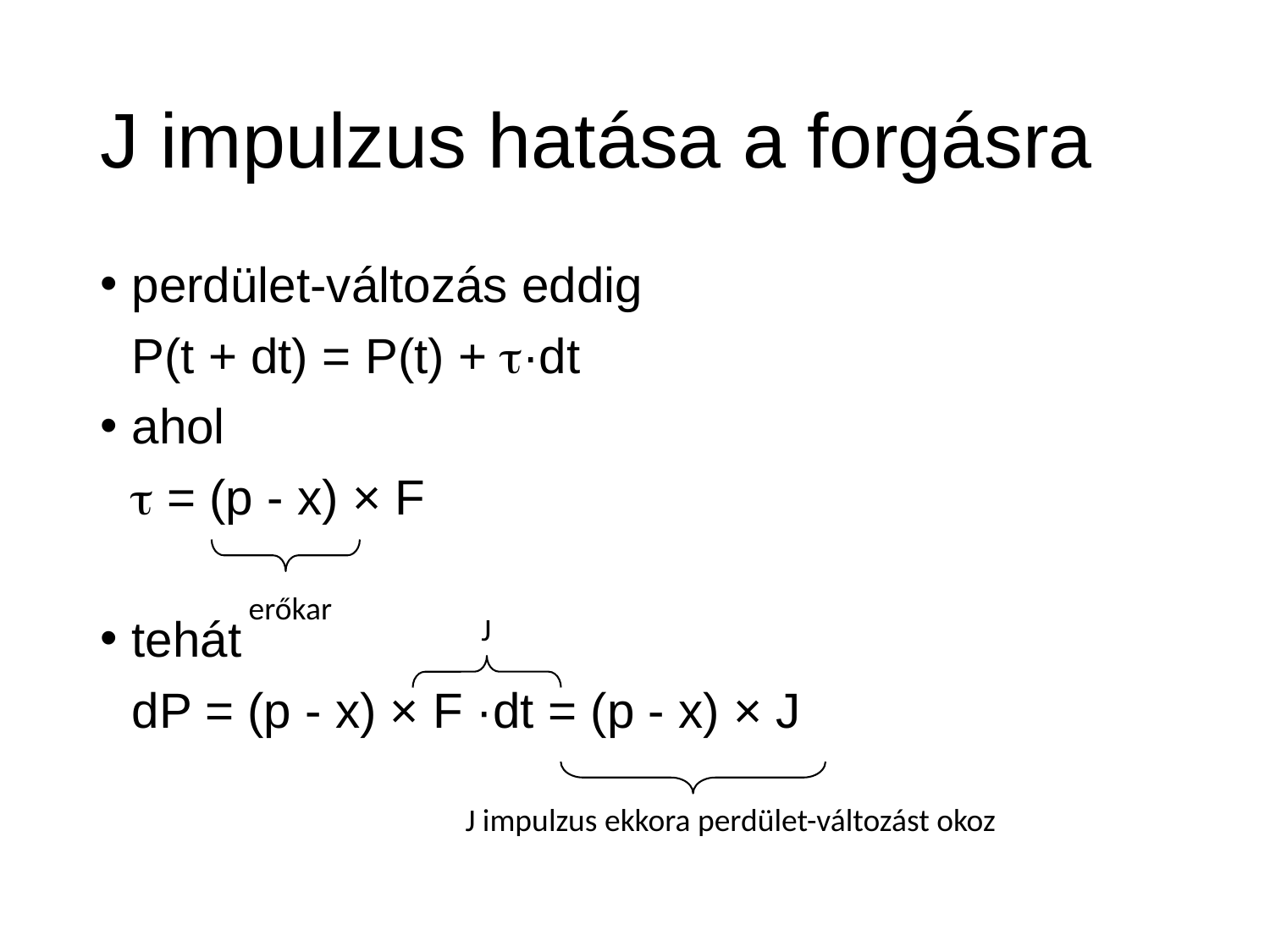

# J impulzus hatása a forgásra
perdület-változás eddig
	P(t + dt) = P(t) + τ·dt
ahol
	τ = (p - x) × F

tehát
	dP = (p - x) × F ·dt = (p - x) × J

erőkar

J

J impulzus ekkora perdület-változást okoz